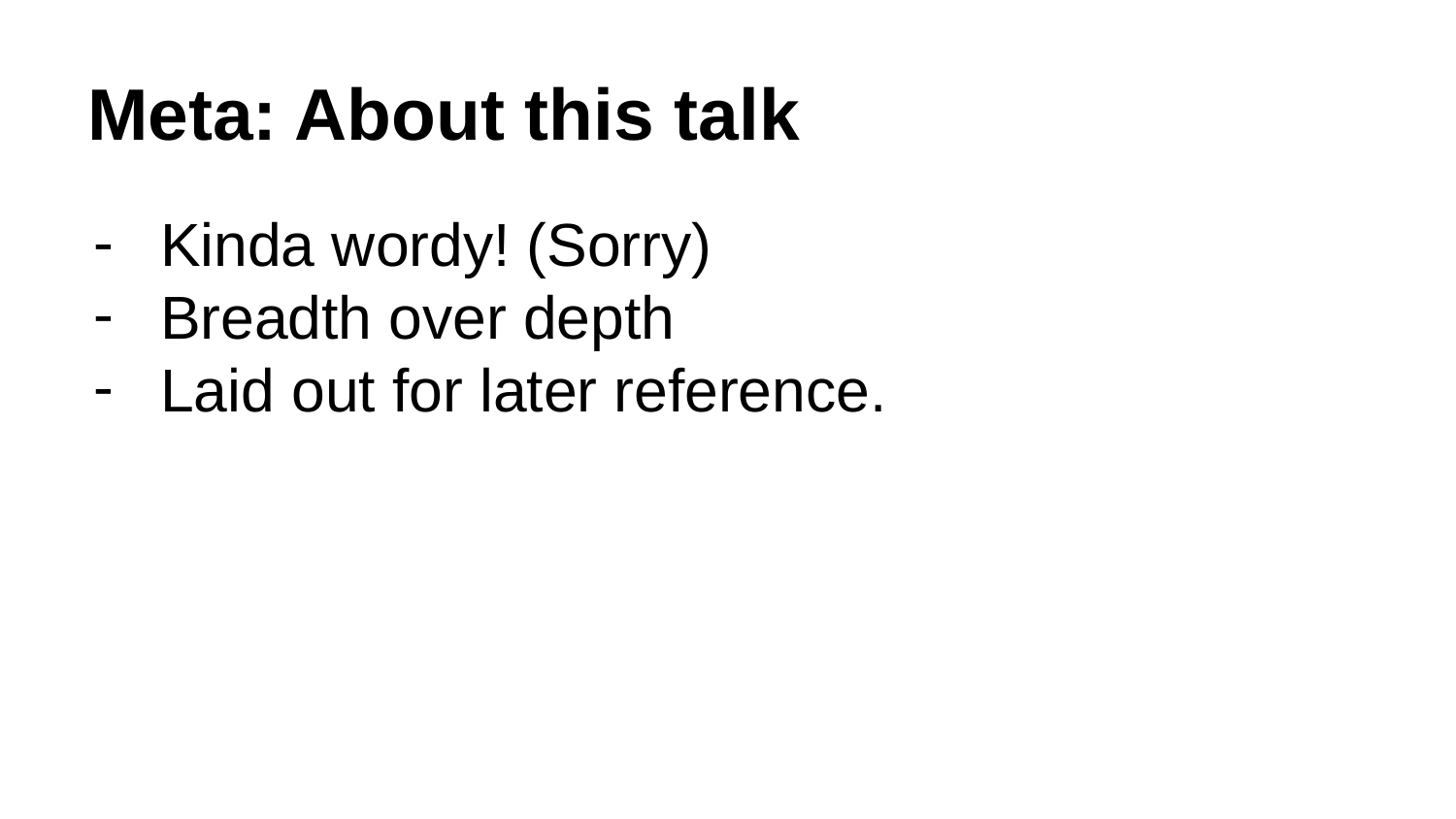

# Meta: About this talk
Kinda wordy! (Sorry)
Breadth over depth
Laid out for later reference.